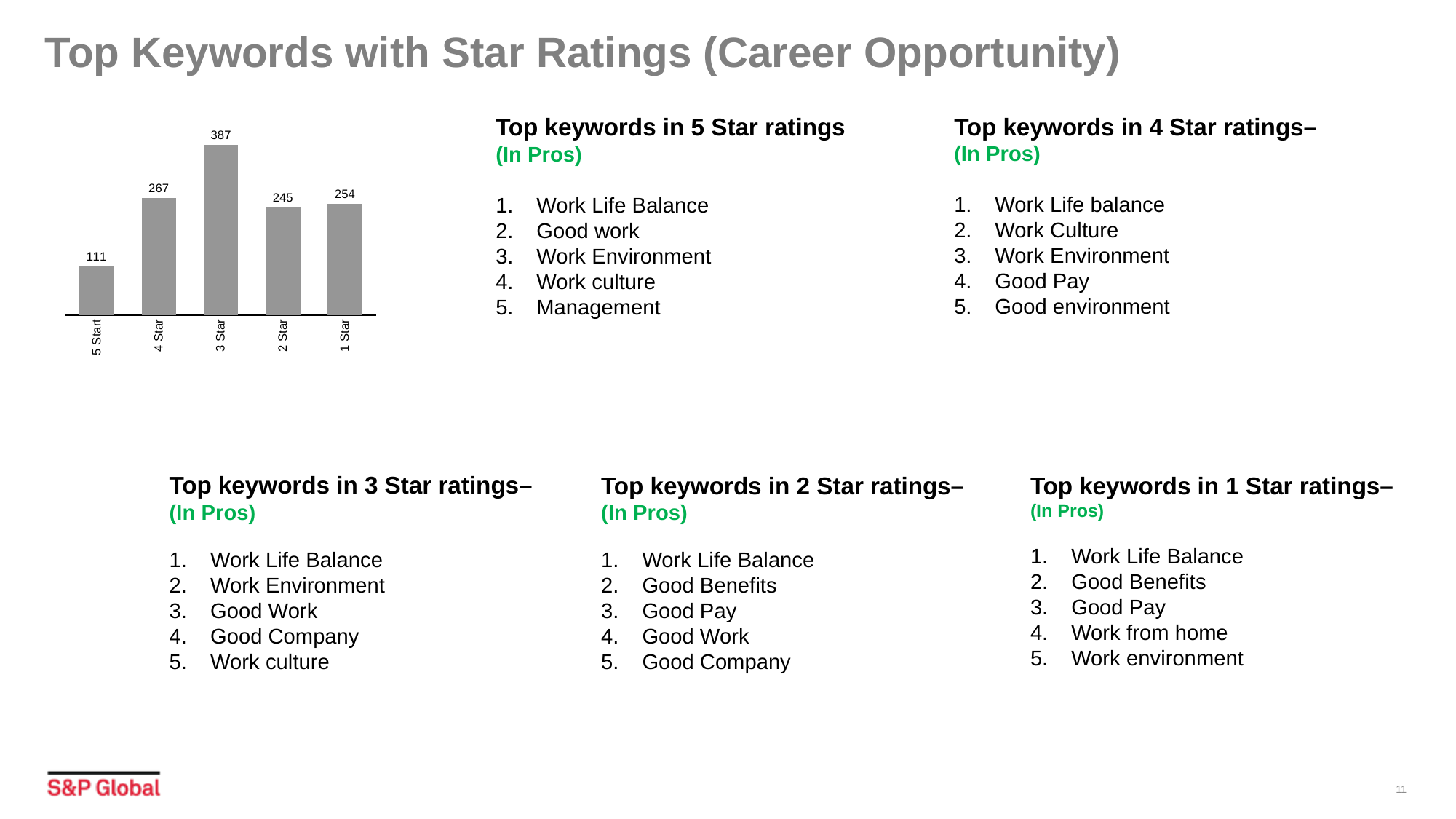

# Top Keywords with Star Ratings (Career Opportunity)
Top keywords in 4 Star ratings–
(In Pros)

Work Life balance
Work Culture
Work Environment
Good Pay
Good environment

Top keywords in 5 Star ratings
(In Pros)

Work Life Balance
Good work
Work Environment
Work culture
Management

### Chart

| Category |  |
|---|---|
5 Start
4 Star
3 Star
2 Star
1 Star
Top keywords in 3 Star ratings–
(In Pros)

Work Life Balance
Work Environment
Good Work
Good Company
Work culture

Top keywords in 2 Star ratings–
(In Pros)

Work Life Balance
Good Benefits
Good Pay
Good Work
Good Company

Top keywords in 1 Star ratings–
(In Pros)

Work Life Balance
Good Benefits
Good Pay
Work from home
Work environment

11